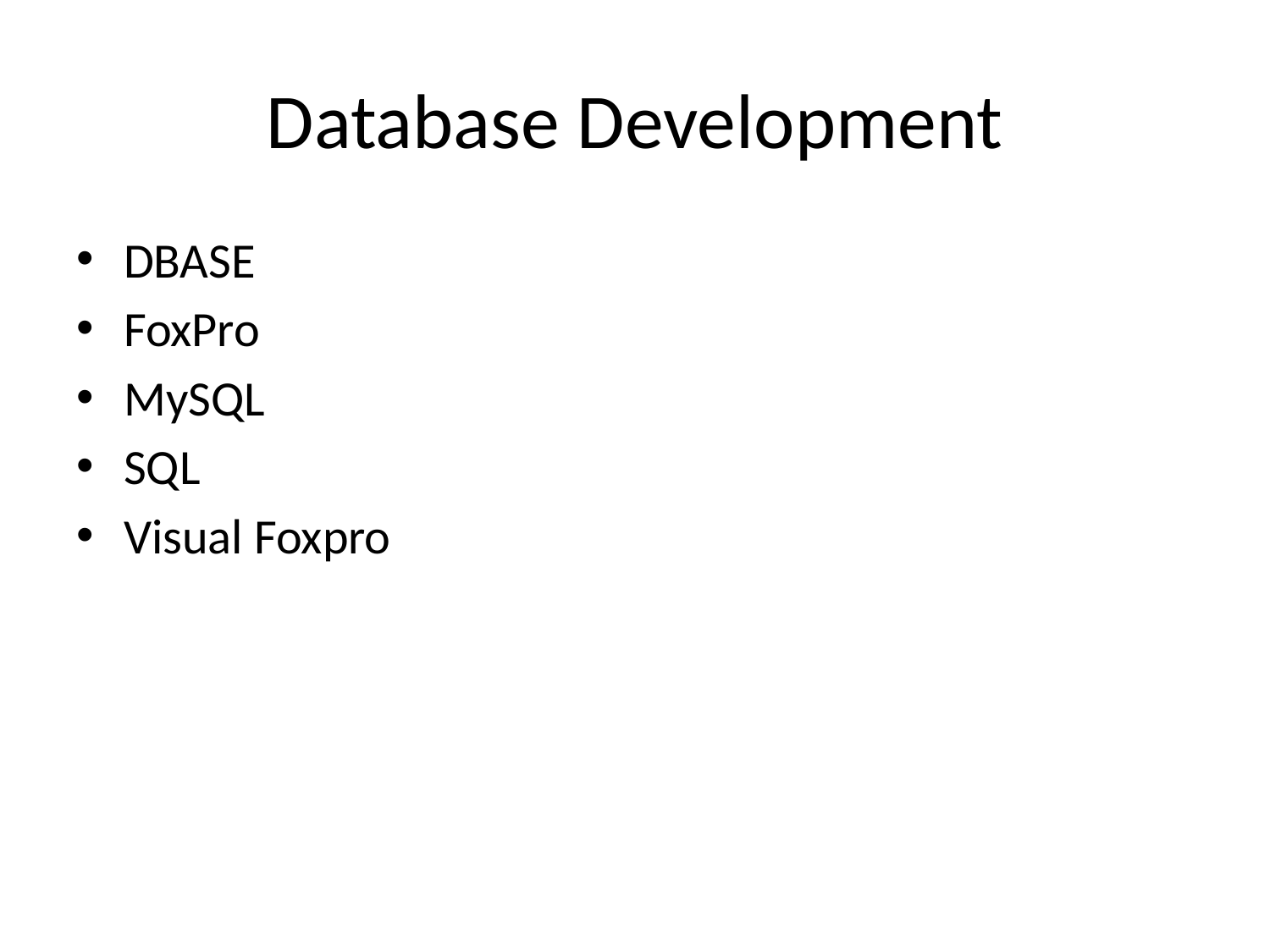

# Database Development
DBASE
FoxPro
MySQL
SQL
Visual Foxpro